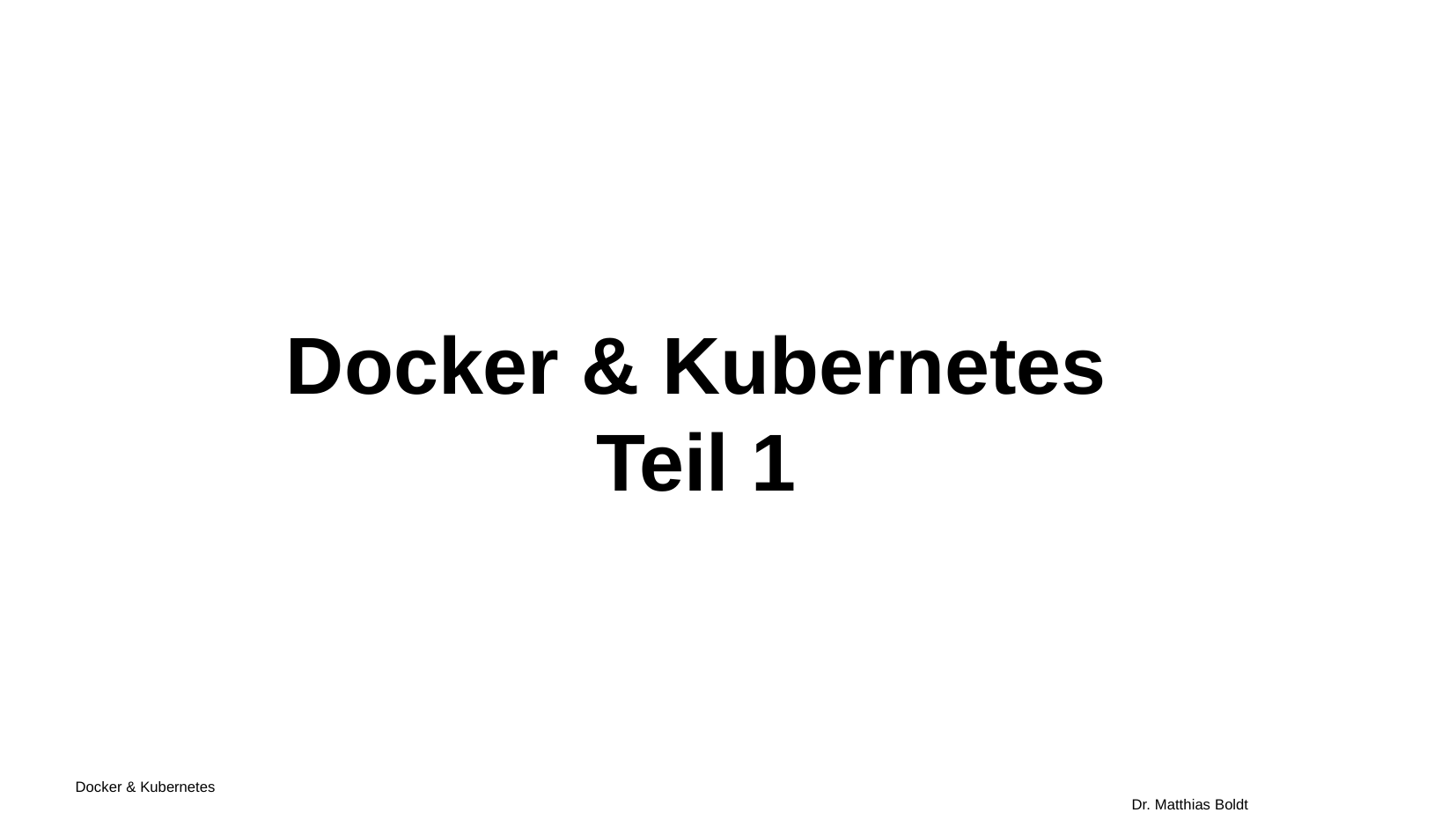

Docker & Kubernetes
Teil 1
Docker & Kubernetes																Dr. Matthias Boldt